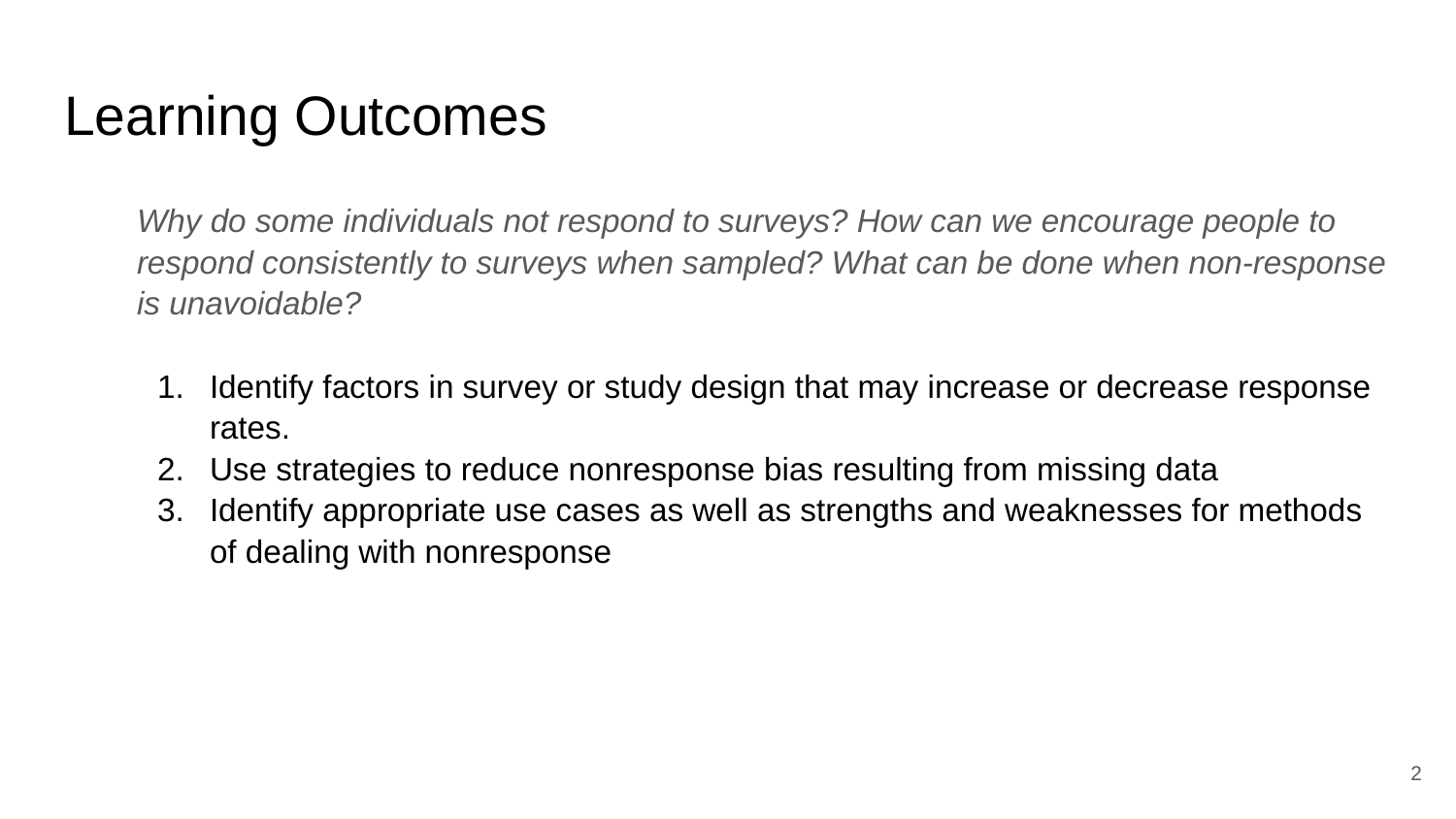

# Learning Outcomes
Why do some individuals not respond to surveys? How can we encourage people to respond consistently to surveys when sampled? What can be done when non-response is unavoidable?

Identify factors in survey or study design that may increase or decrease response rates.
Use strategies to reduce nonresponse bias resulting from missing data
Identify appropriate use cases as well as strengths and weaknesses for methods of dealing with nonresponse
2